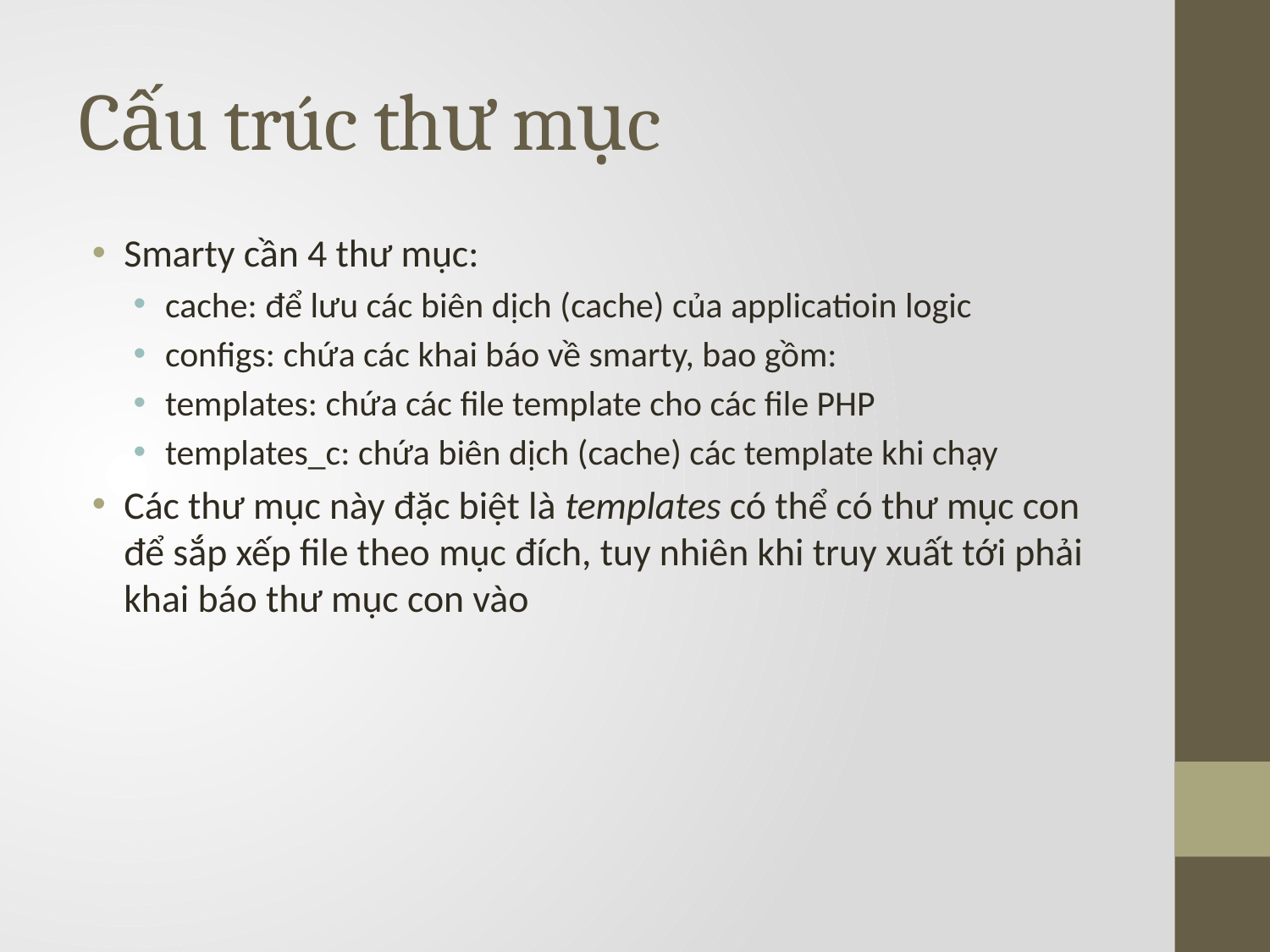

# Cấu trúc thư mục
Smarty cần 4 thư mục:
cache: để lưu các biên dịch (cache) của applicatioin logic
configs: chứa các khai báo về smarty, bao gồm:
templates: chứa các file template cho các file PHP
templates_c: chứa biên dịch (cache) các template khi chạy
Các thư mục này đặc biệt là templates có thể có thư mục con để sắp xếp file theo mục đích, tuy nhiên khi truy xuất tới phải khai báo thư mục con vào